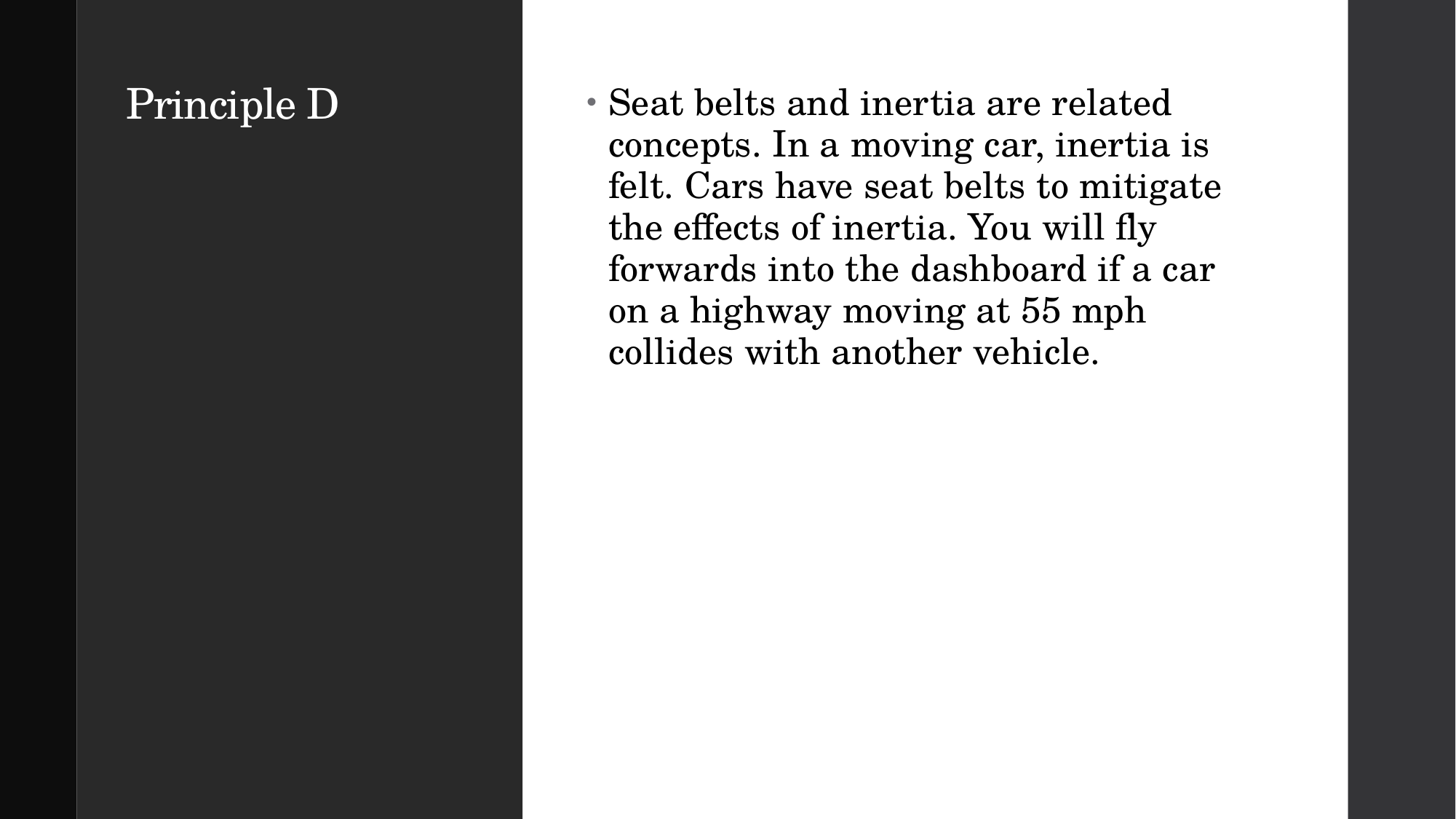

# Principle D
Seat belts and inertia are related concepts. In a moving car, inertia is felt. Cars have seat belts to mitigate the effects of inertia. You will fly forwards into the dashboard if a car on a highway moving at 55 mph collides with another vehicle.